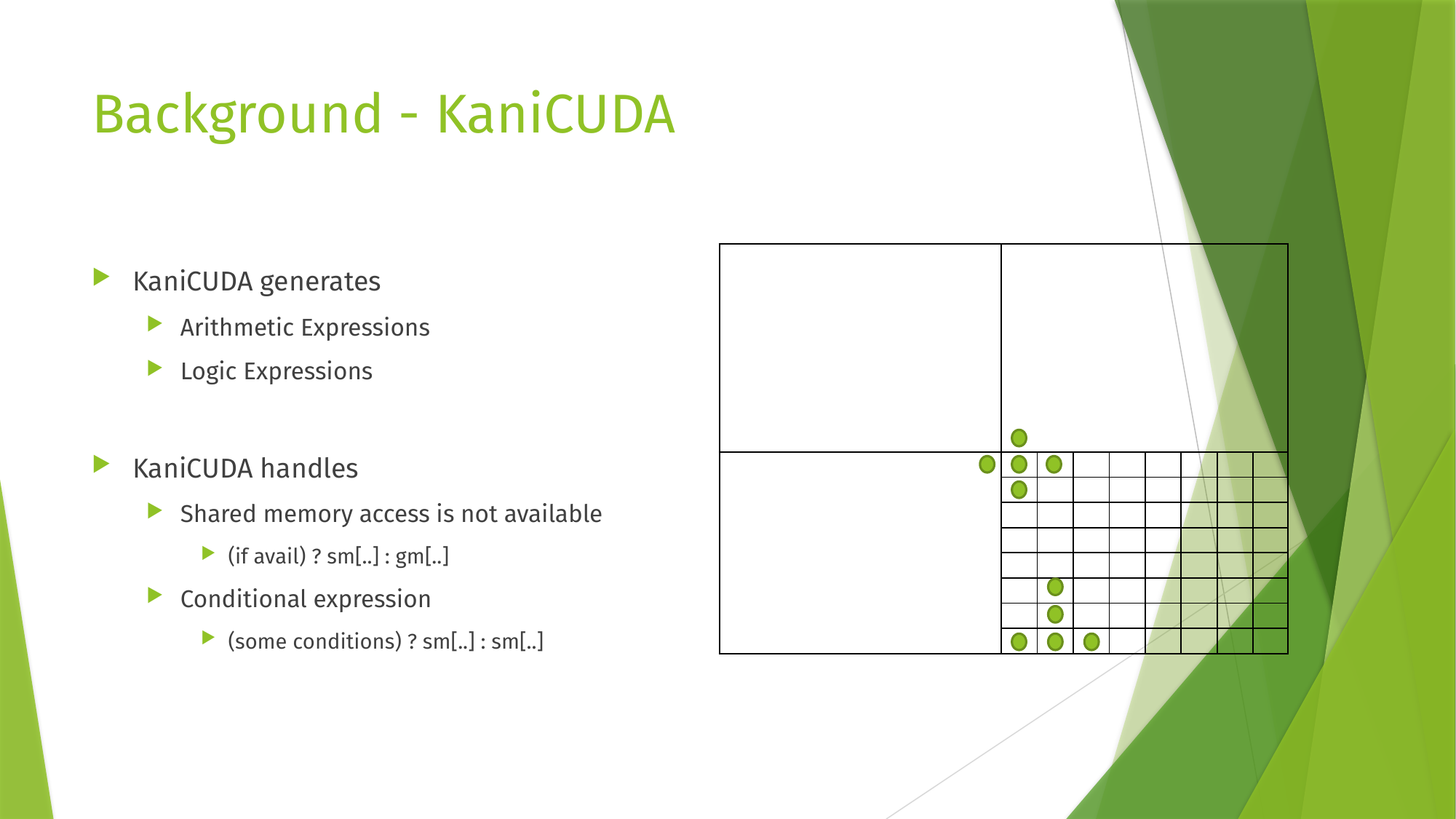

# Background - KaniCUDA
|  |  |  |  |  |  |  |  |  |
| --- | --- | --- | --- | --- | --- | --- | --- | --- |
|  |  |  |  |  |  |  |  |  |
|  |  |  |  |  |  |  |  |  |
|  |  |  |  |  |  |  |  |  |
|  |  |  |  |  |  |  |  |  |
|  |  |  |  |  |  |  |  |  |
|  |  |  |  |  |  |  |  |  |
|  |  |  |  |  |  |  |  |  |
|  |  |  |  |  |  |  |  |  |
KaniCUDA generates
Arithmetic Expressions
Logic Expressions

KaniCUDA handles
Shared memory access is not available
(if avail) ? sm[..] : gm[..]
Conditional expression
(some conditions) ? sm[..] : sm[..]